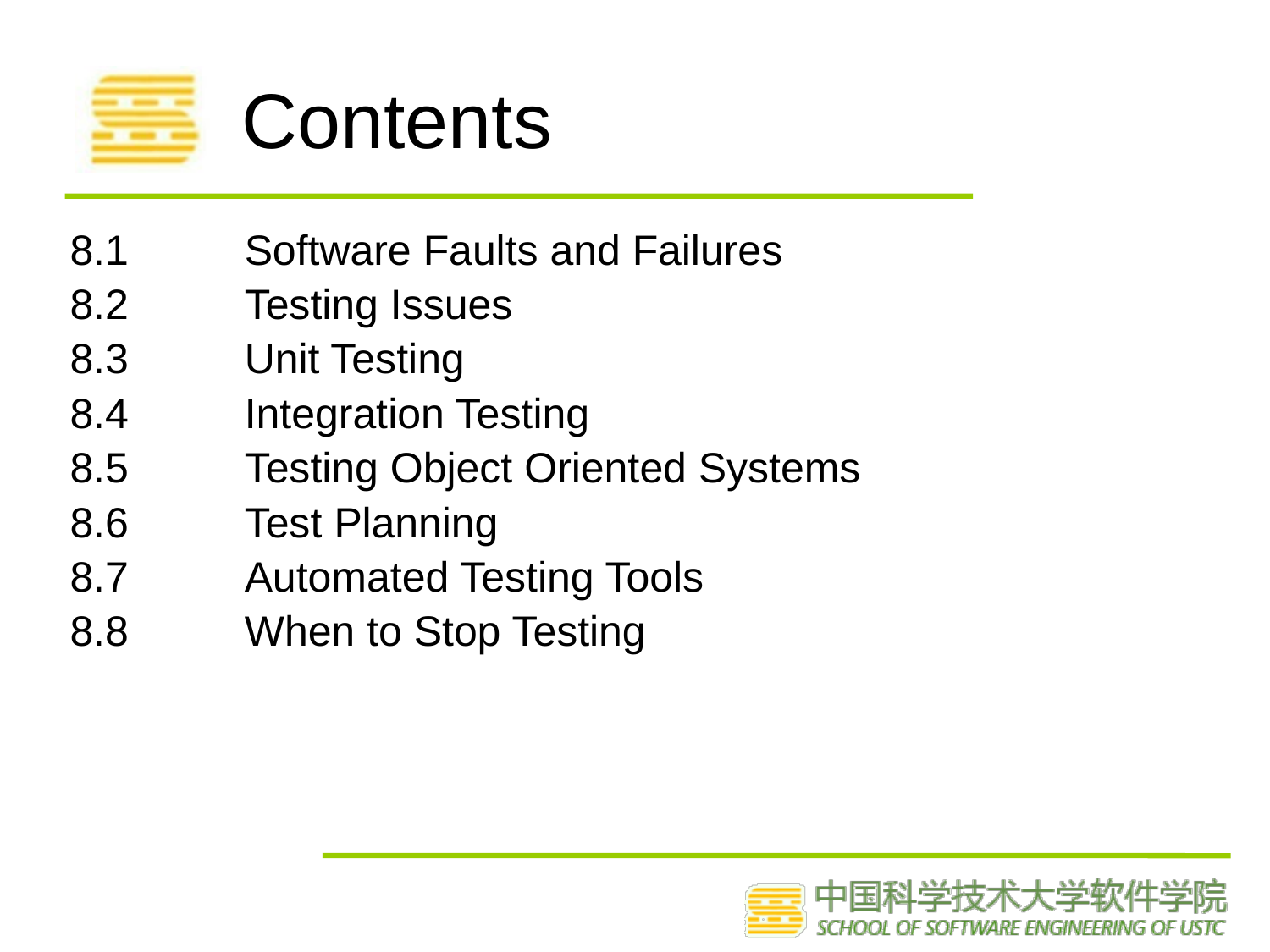

# Contents
8.1	Software Faults and Failures
8.2	Testing Issues
8.3	Unit Testing
8.4	Integration Testing
8.5	Testing Object Oriented Systems
8.6	Test Planning
8.7	Automated Testing Tools
8.8	When to Stop Testing